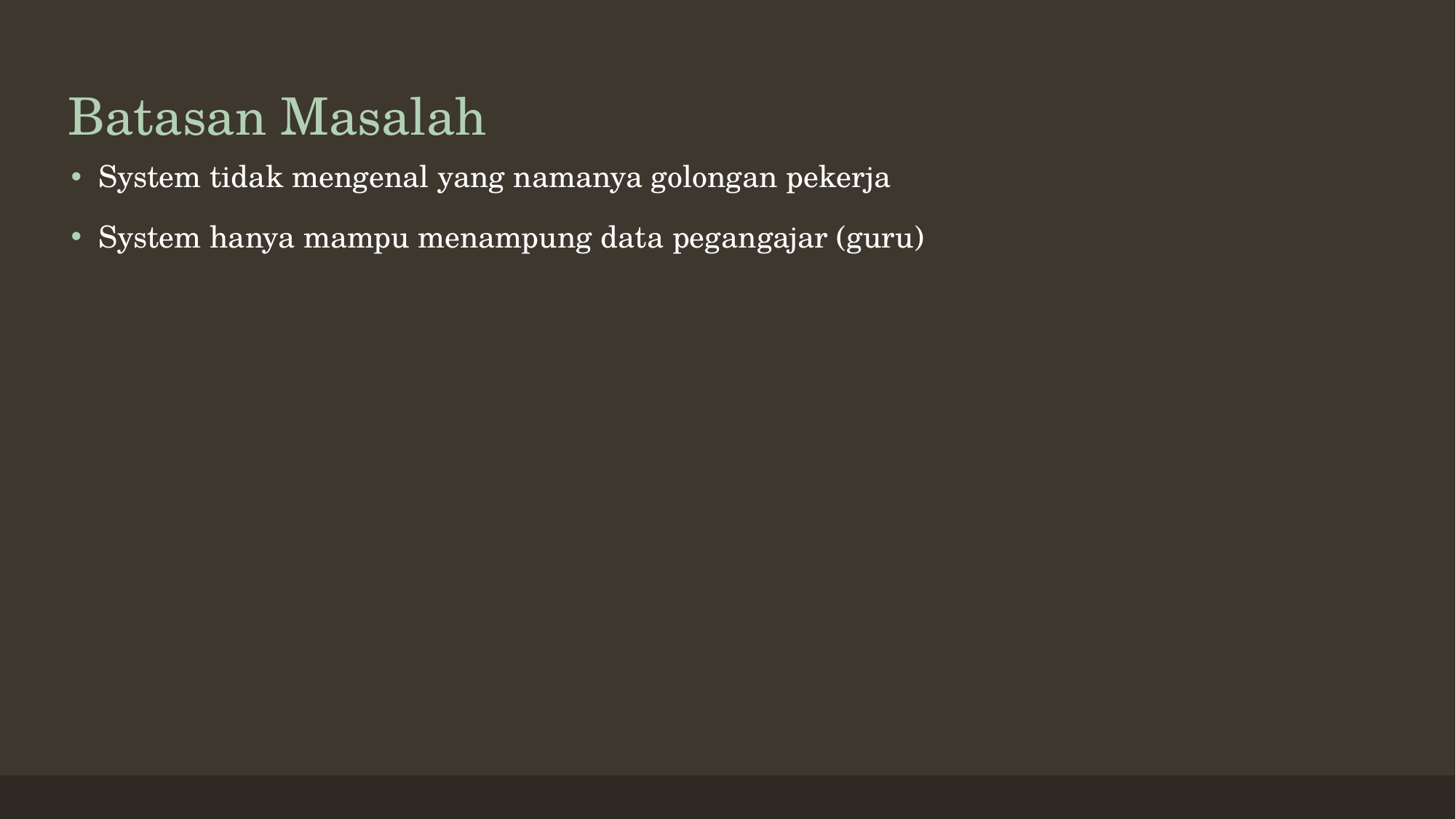

# Batasan Masalah
System tidak mengenal yang namanya golongan pekerja
System hanya mampu menampung data pegangajar (guru)